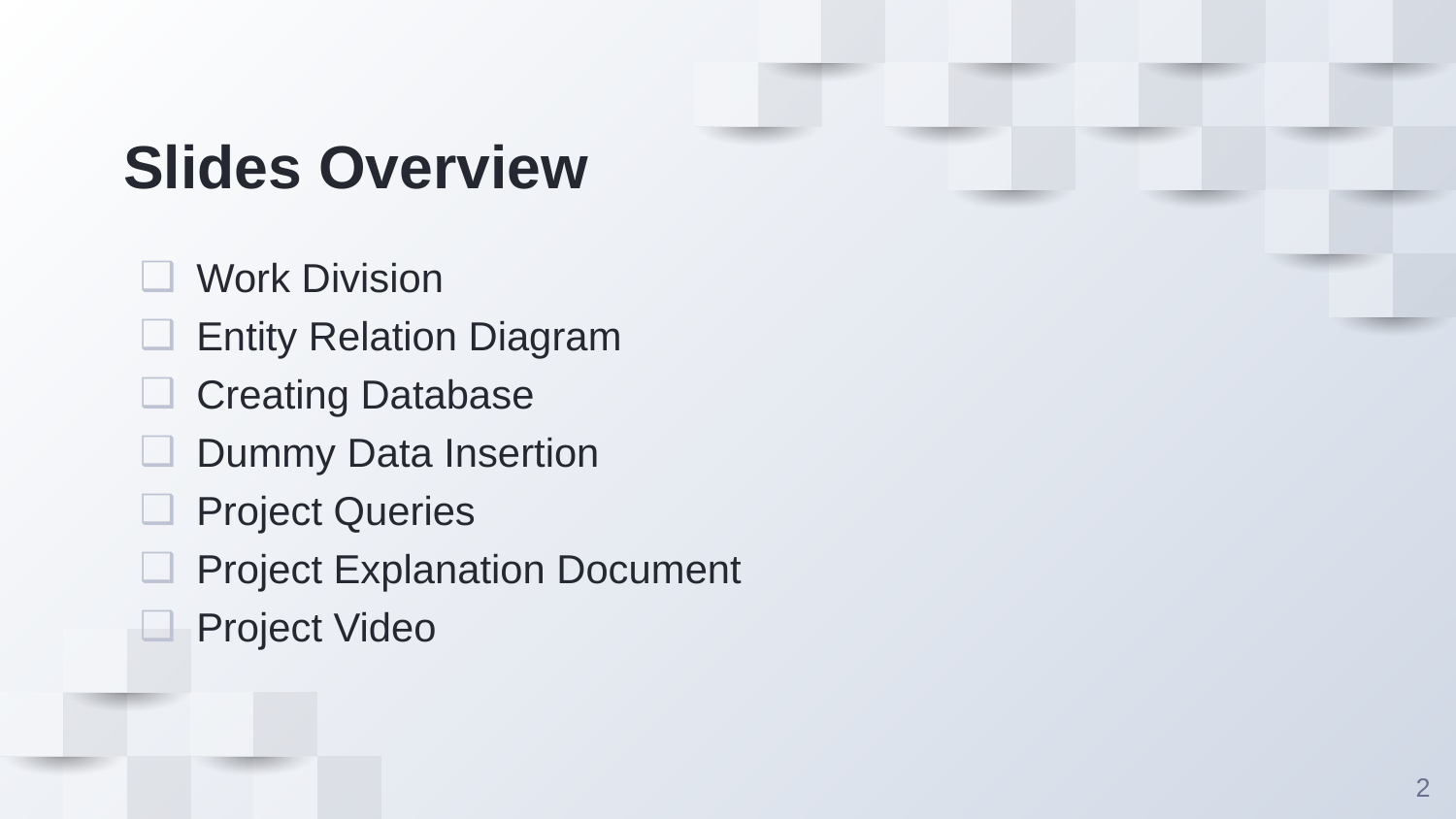

# Slides Overview
Work Division
Entity Relation Diagram
Creating Database
Dummy Data Insertion
Project Queries
Project Explanation Document
Project Video
2